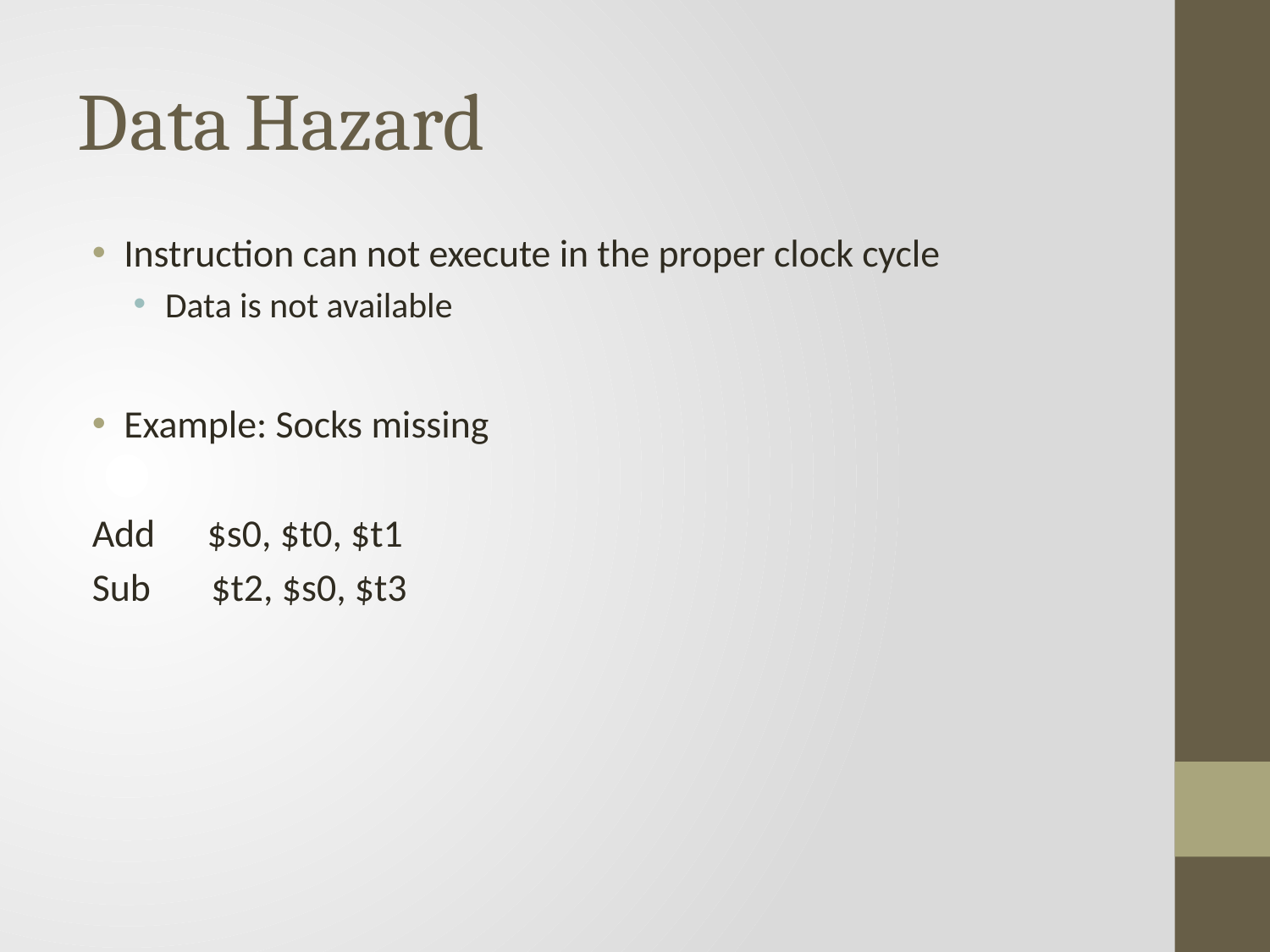

# Data Hazard
Instruction can not execute in the proper clock cycle
Data is not available

Example: Socks missing

Add      $s0, $t0, $t1
Sub       $t2, $s0, $t3